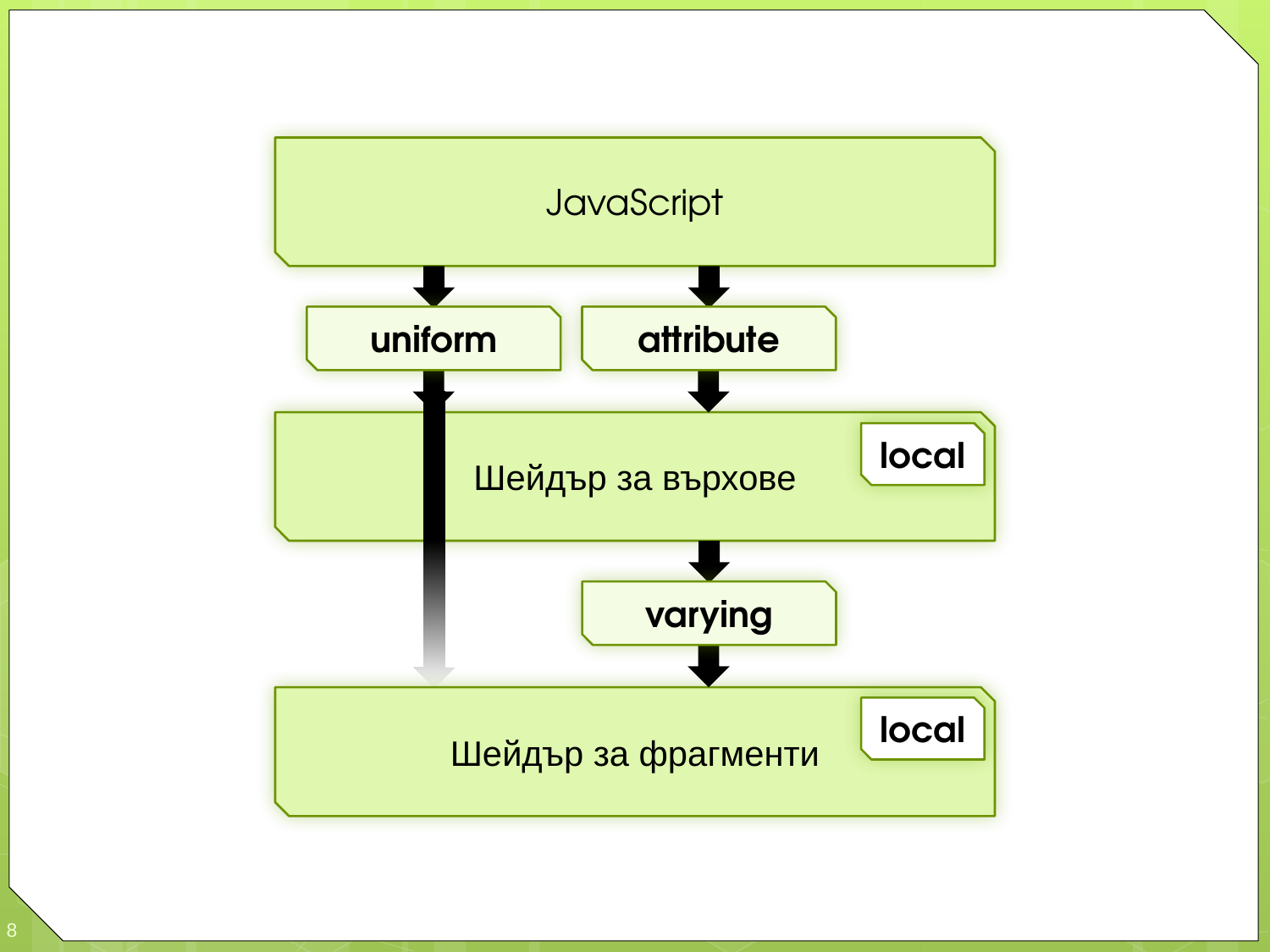

JavaScript

uniform
attribute

Шейдър за върхове
local

varying

Шейдър за фрагменти
local